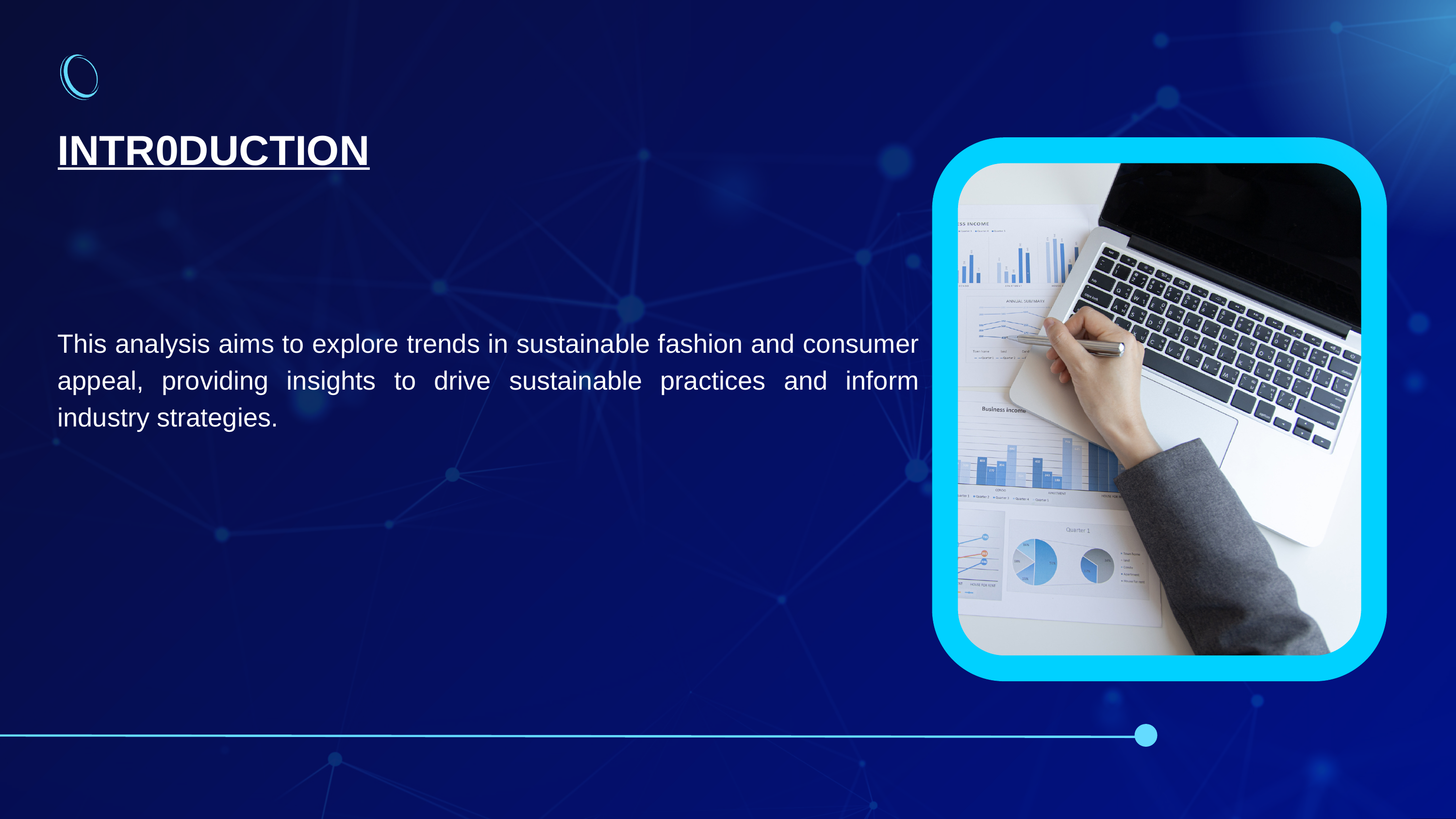

INTR0DUCTION

This analysis aims to explore trends in sustainable fashion and consumer appeal, providing insights to drive sustainable practices and inform industry strategies.